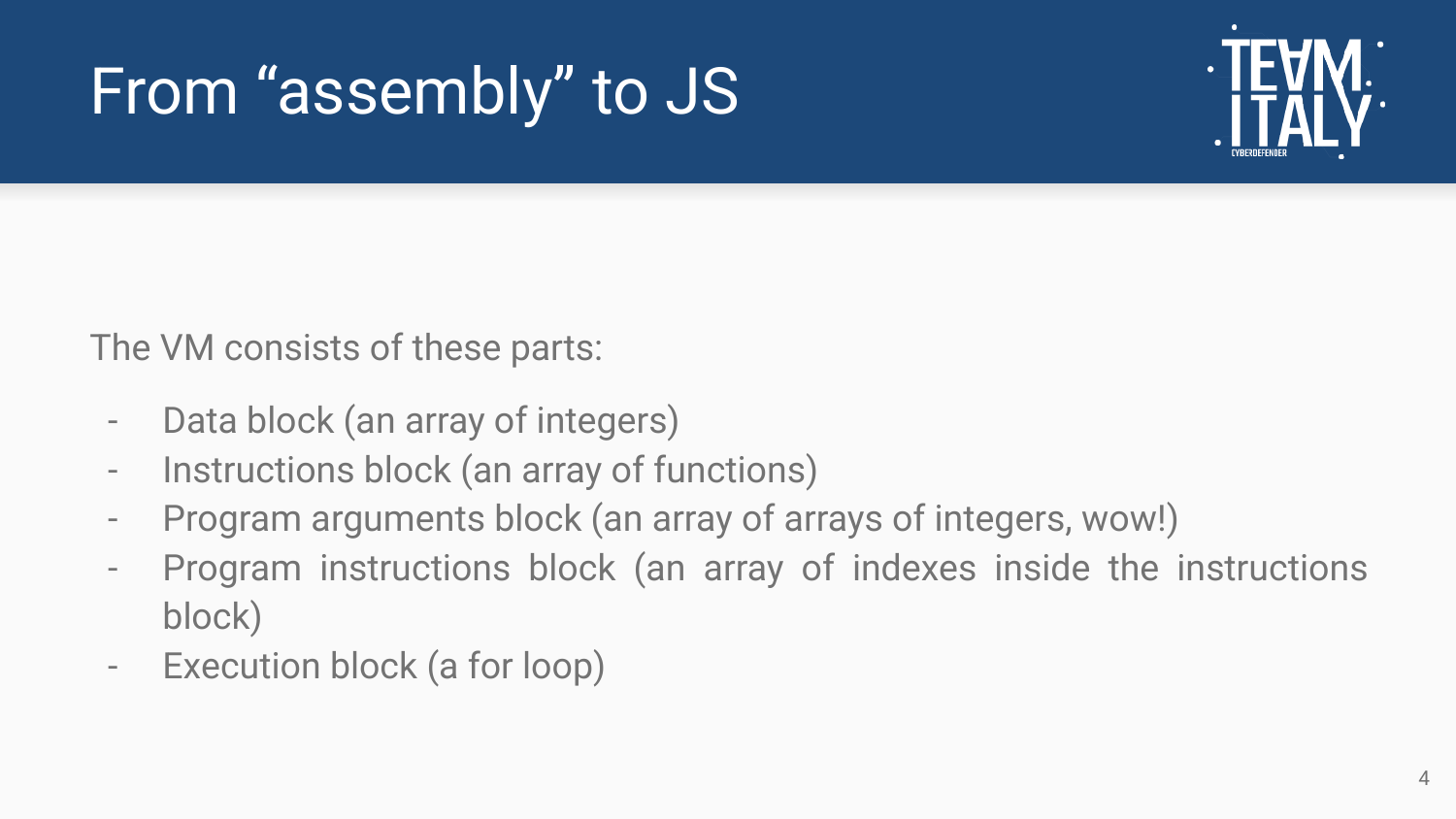

# From “assembly” to JS
The VM consists of these parts:
Data block (an array of integers)
Instructions block (an array of functions)
Program arguments block (an array of arrays of integers, wow!)
Program instructions block (an array of indexes inside the instructions block)
Execution block (a for loop)
4